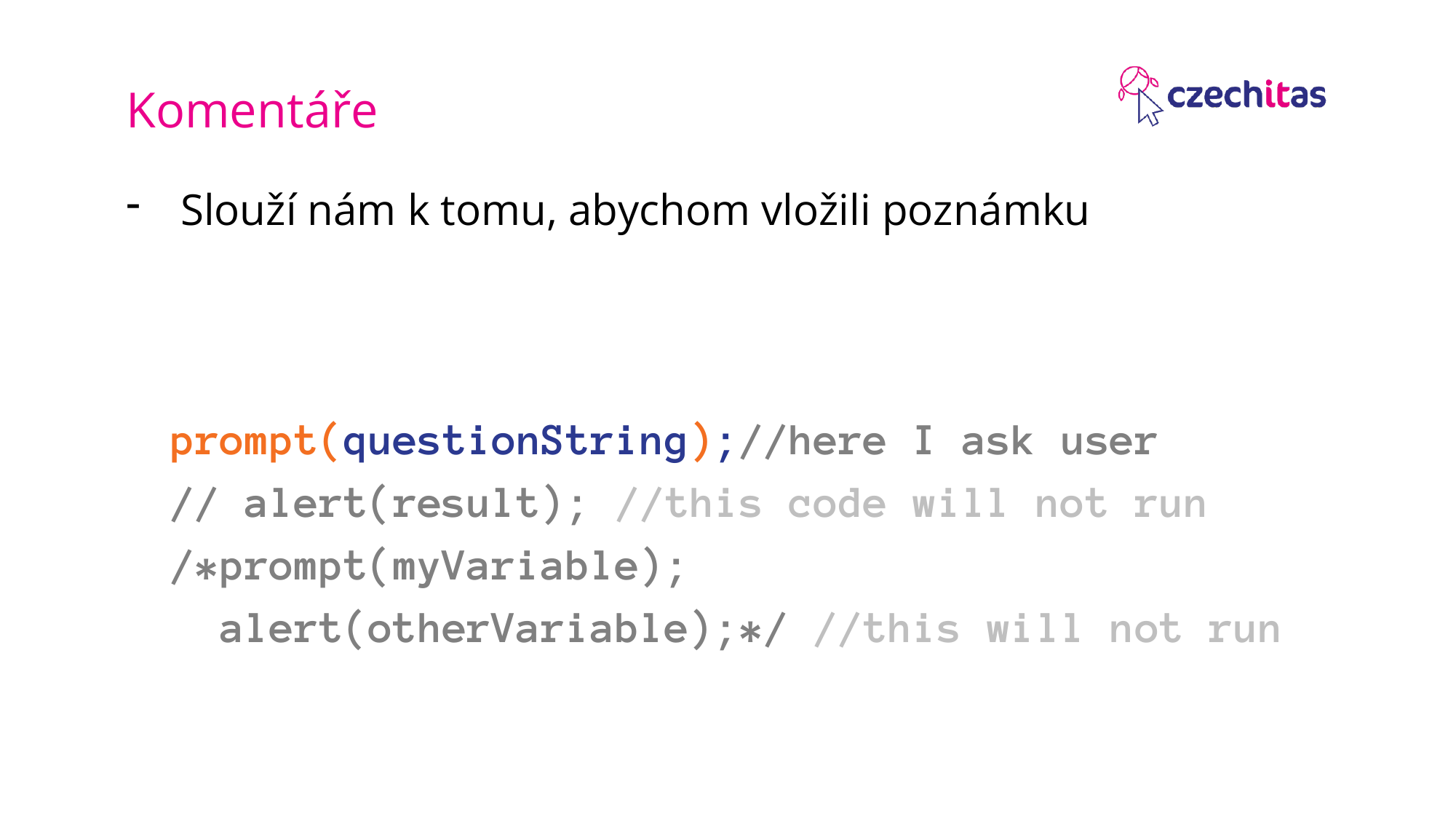

Komentáře
Slouží nám k tomu, abychom vložili poznámku

prompt(questionString);//here I ask user
// alert(result); //this code will not run
/*prompt(myVariable);
  alert(otherVariable);*/ //this will not run